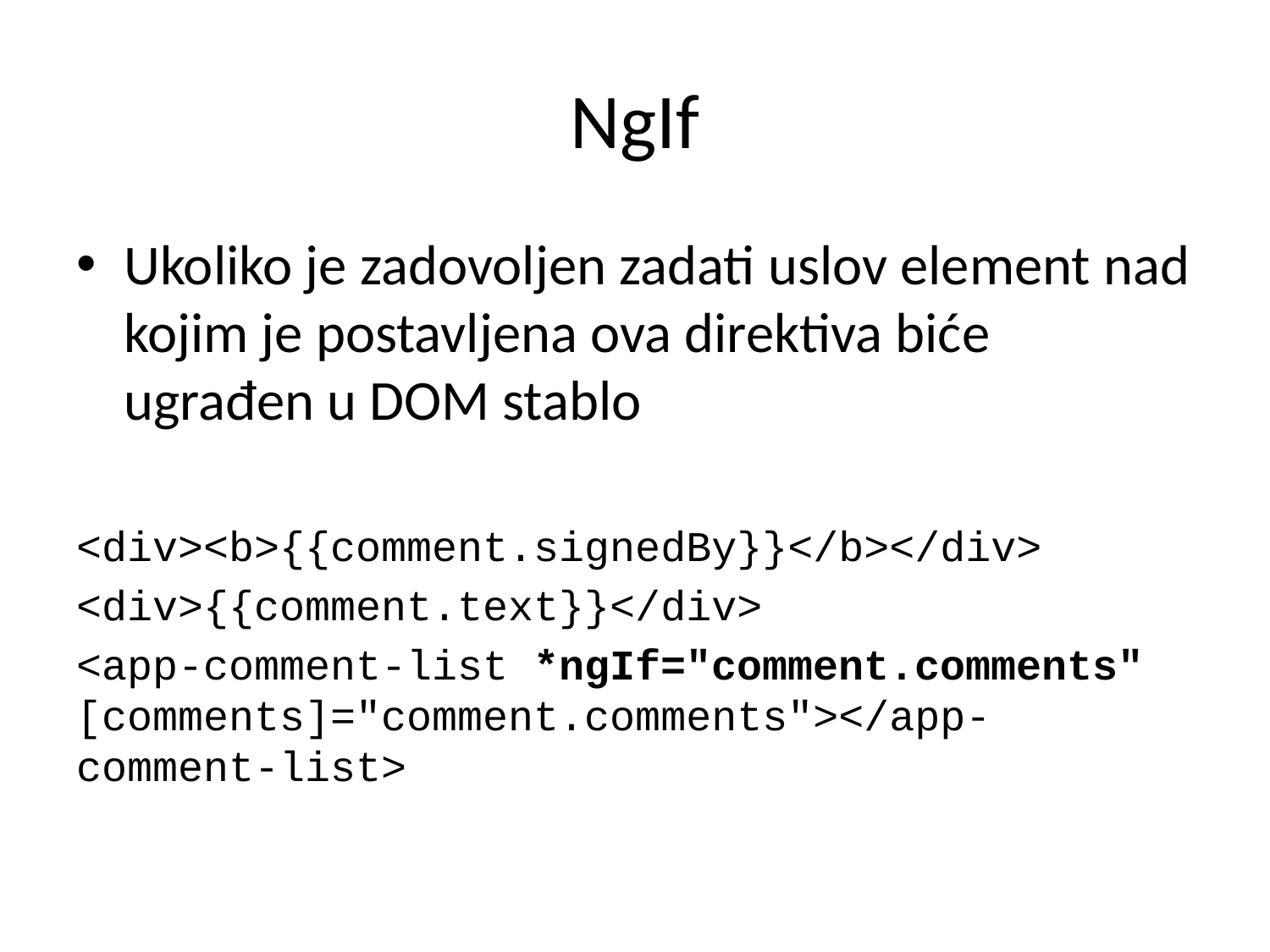

# NgIf
Ukoliko je zadovoljen zadati uslov element nad kojim je postavljena ova direktiva biće ugrađen u DOM stablo

<div><b>{{comment.signedBy}}</b></div>
<div>{{comment.text}}</div>
<app-comment-list *ngIf="comment.comments" [comments]="comment.comments"></app-comment-list>